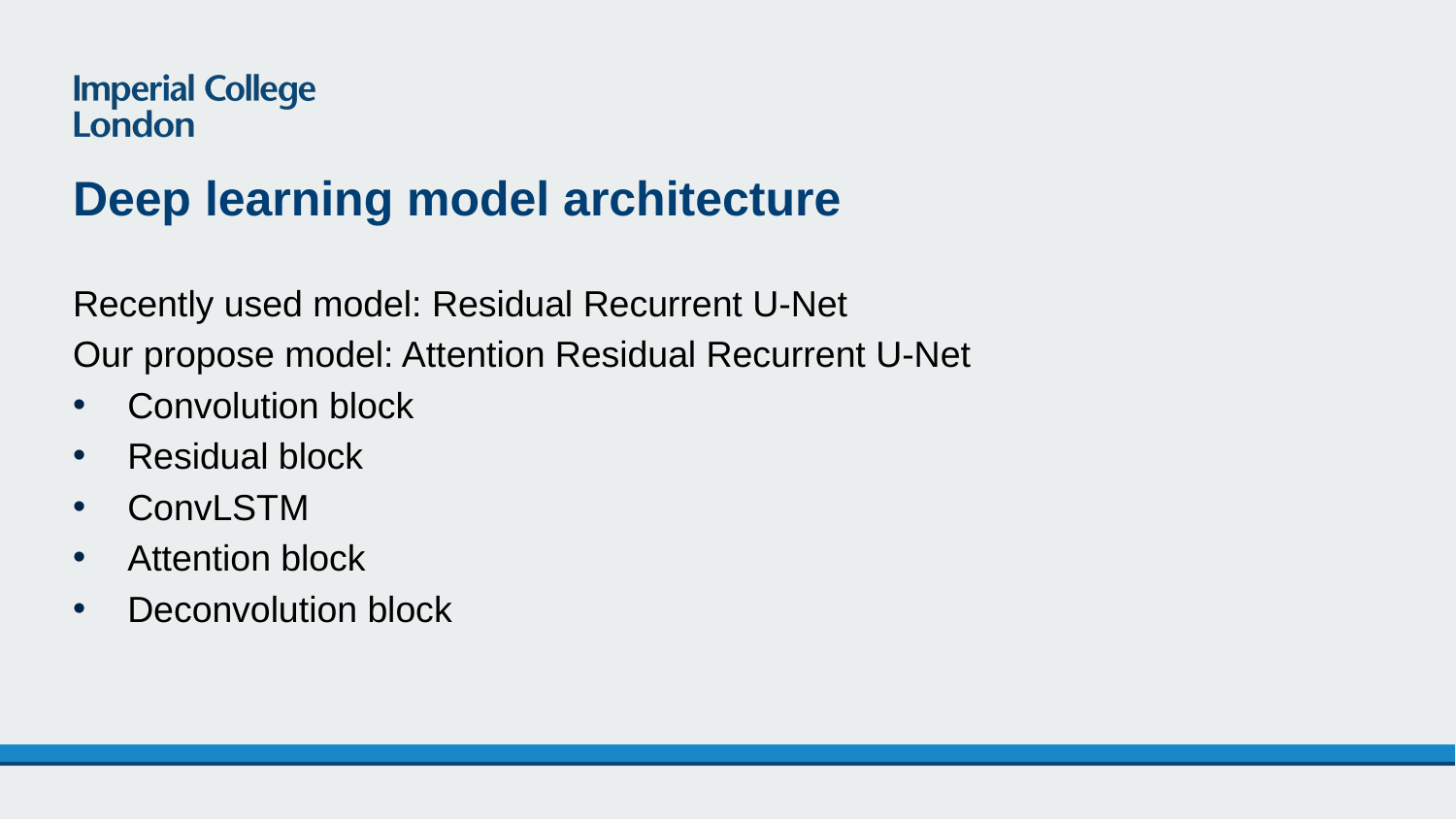

# Deep learning model architecture
Recently used model: Residual Recurrent U-Net
Our propose model: Attention Residual Recurrent U-Net
Convolution block
Residual block
ConvLSTM
Attention block
Deconvolution block